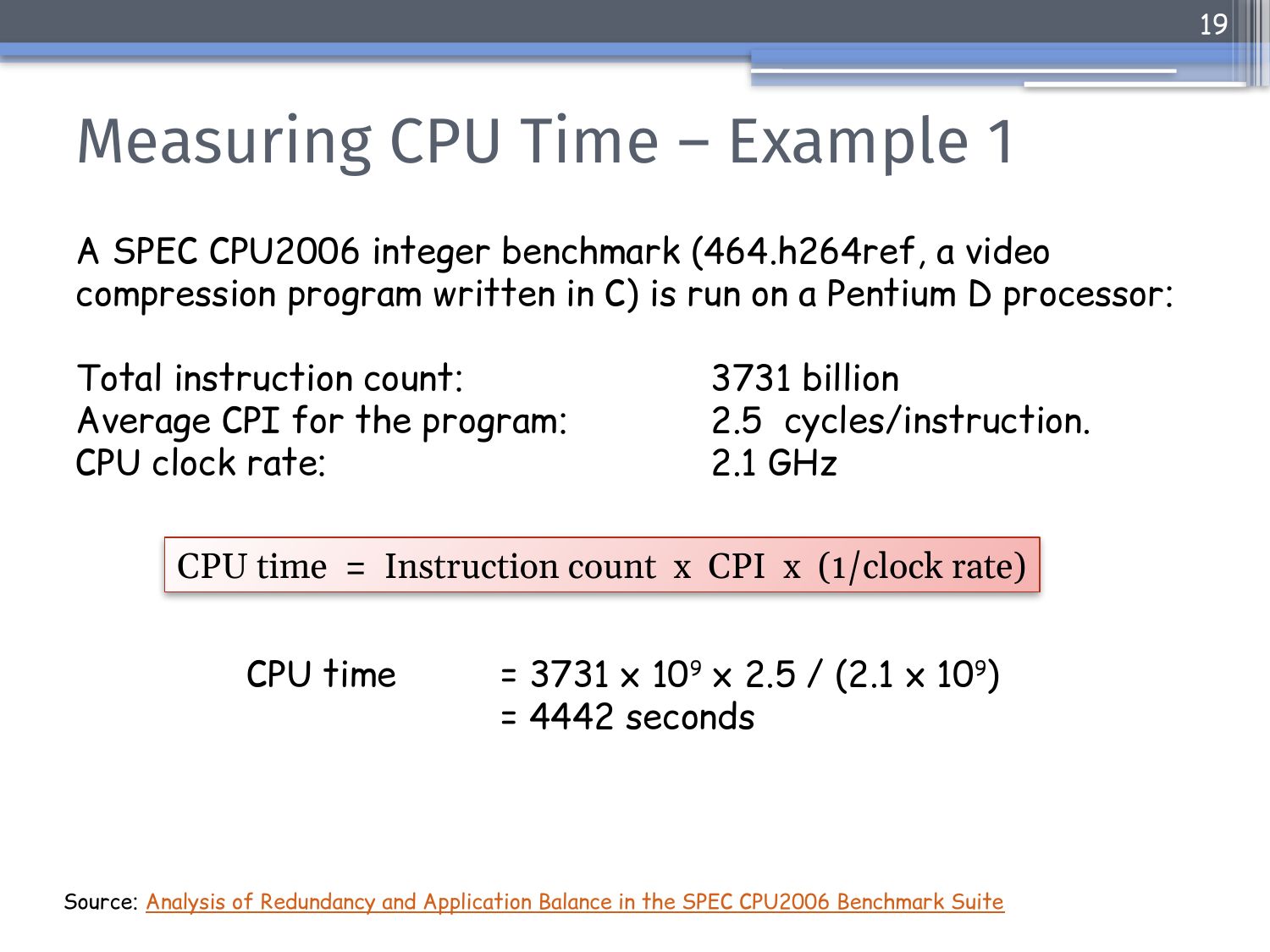

19
# Measuring CPU Time – Example 1
A SPEC CPU2006 integer benchmark (464.h264ref, a video compression program written in C) is run on a Pentium D processor:

Total instruction count:     		3731 billion
Average CPI for the program:		2.5  cycles/instruction.
CPU clock rate:  			2.1 GHz

CPU time  =  Instruction count  x  CPI  x  (1/clock rate)
CPU time 	= 3731 x 109 x 2.5 / (2.1 x 109)
	   	= 4442 seconds
Source: Analysis of Redundancy and Application Balance in the SPEC CPU2006 Benchmark Suite